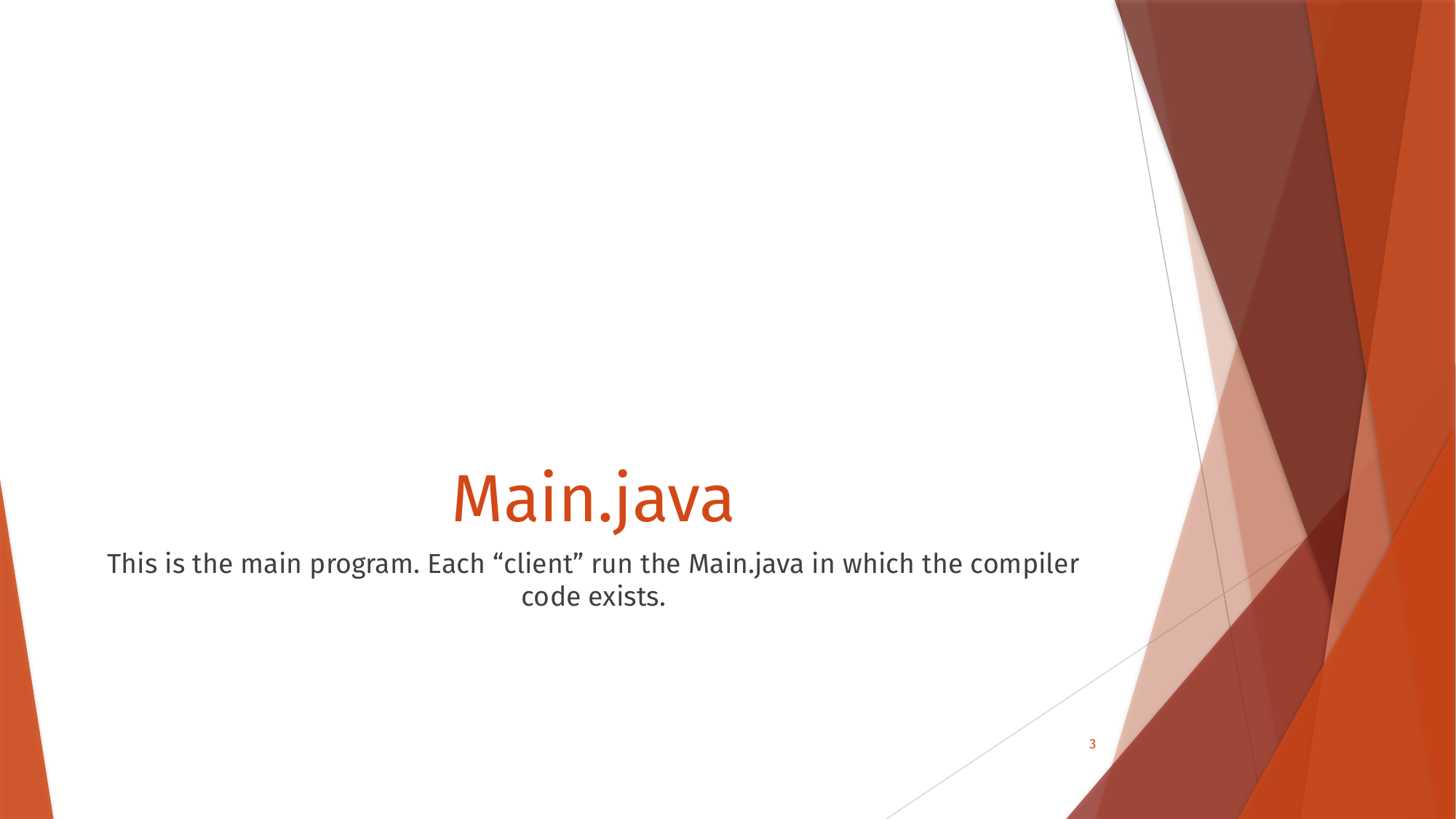

# Main.java
This is the main program. Each “client” run the Main.java in which the compiler code exists.
3